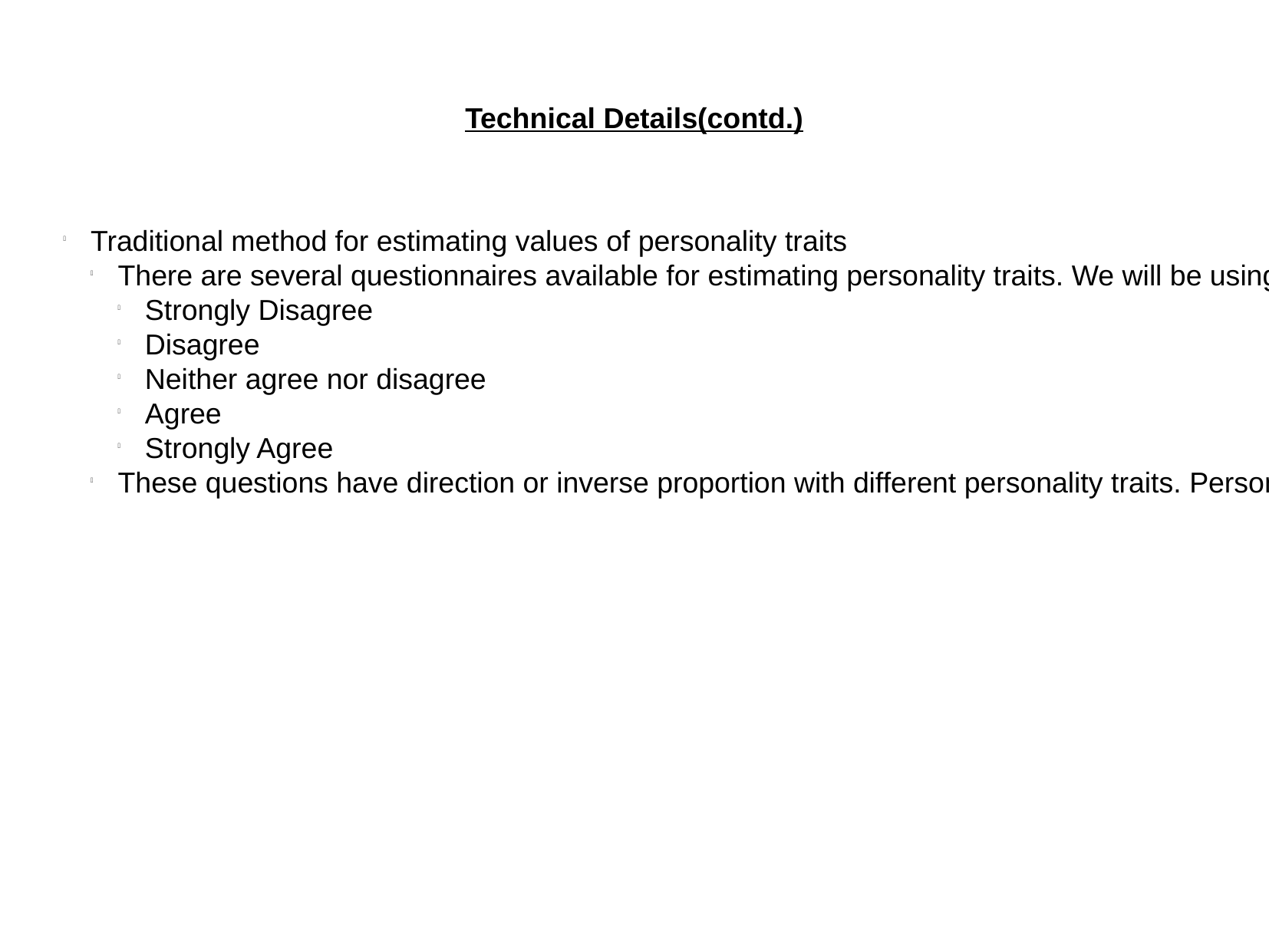

Technical Details(contd.)
Traditional method for estimating values of personality traits
There are several questionnaires available for estimating personality traits. We will be using 44 item inventory. It consist of 44 questions with 5 point scale in the following way.
Strongly Disagree
Disagree
Neither agree nor disagree
Agree
Strongly Agree
These questions have direction or inverse proportion with different personality traits. Personality traits are estimated by finding average of score on respective questions